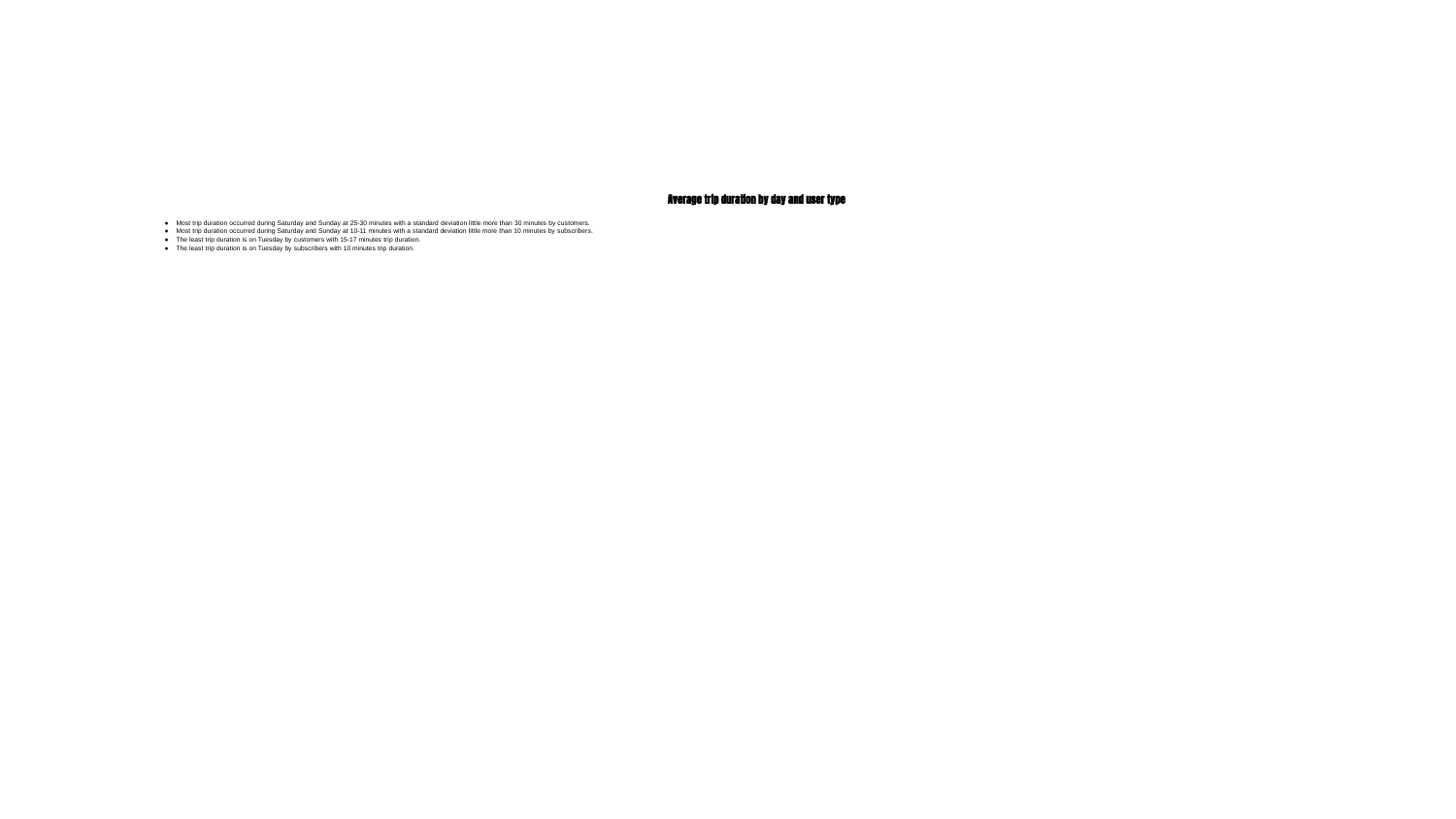

# Average trip duration by day and user type
Most trip duration occurred during Saturday and Sunday at 25-30 minutes with a standard deviation little more than 30 minutes by customers.
Most trip duration occurred during Saturday and Sunday at 10-11 minutes with a standard deviation little more than 10 minutes by subscribers.
The least trip duration is on Tuesday by customers with 15-17 minutes trip duration.
The least trip duration is on Tuesday by subscribers with 10 minutes trip duration.